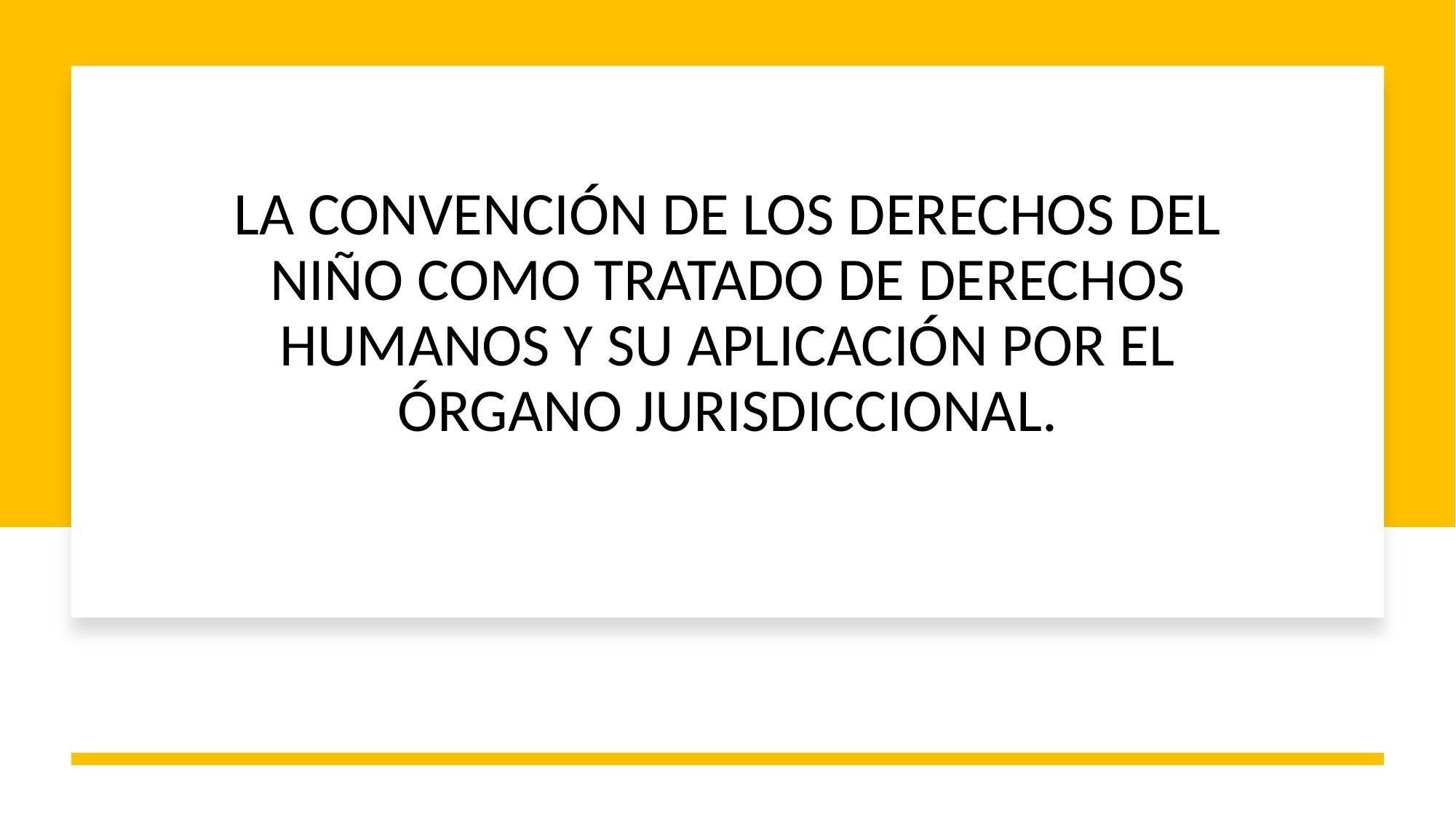

# LA CONVENCIÓN DE LOS DERECHOS DEL NIÑO COMO TRATADO DE DERECHOS HUMANOS Y SU APLICACIÓN POR EL ÓRGANO JURISDICCIONAL.